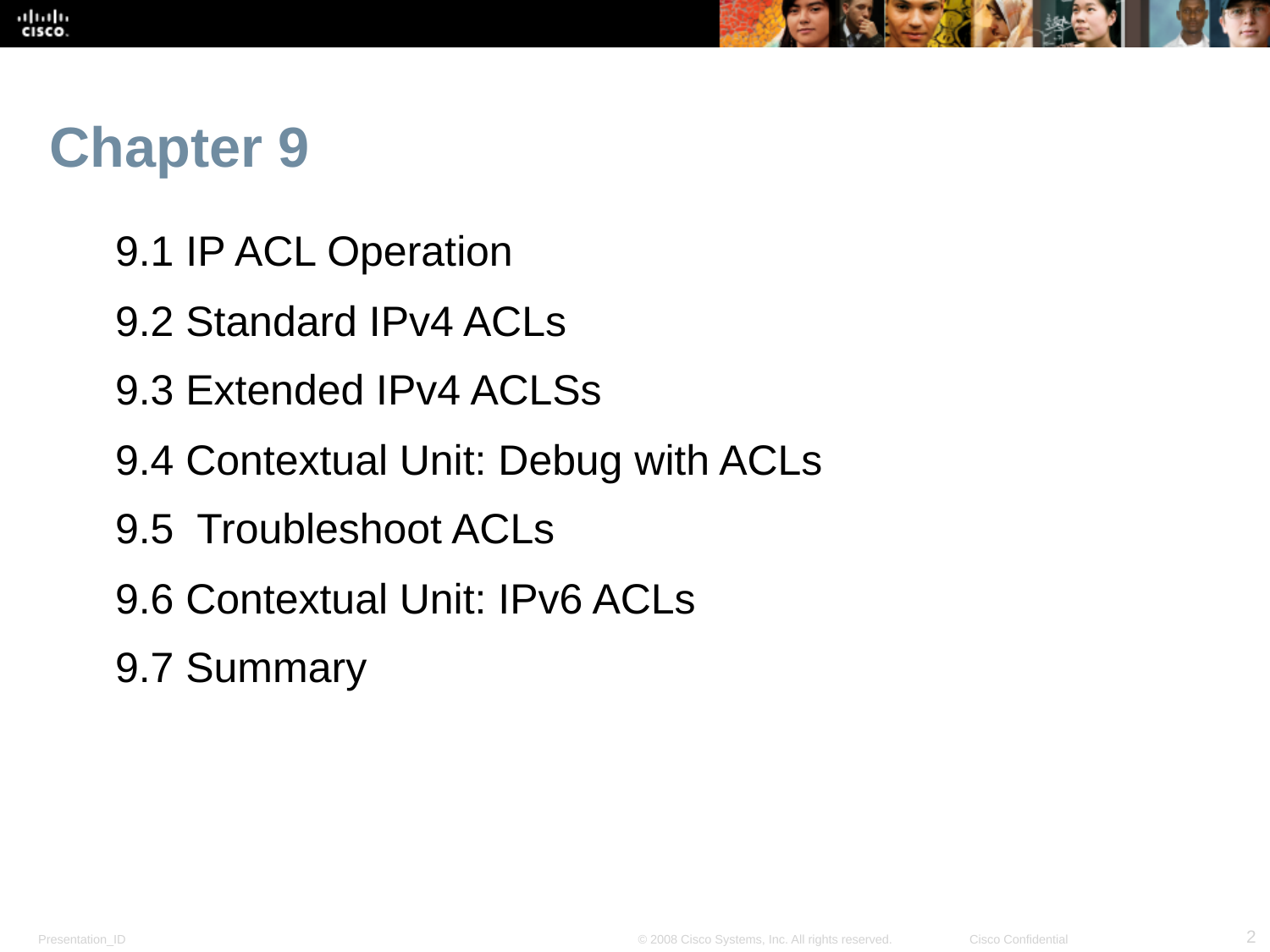

# Chapter 9
9.1 IP ACL Operation
9.2 Standard IPv4 ACLs
9.3 Extended IPv4 ACLSs
9.4 Contextual Unit: Debug with ACLs
9.5  Troubleshoot ACLs
9.6 Contextual Unit: IPv6 ACLs
9.7 Summary